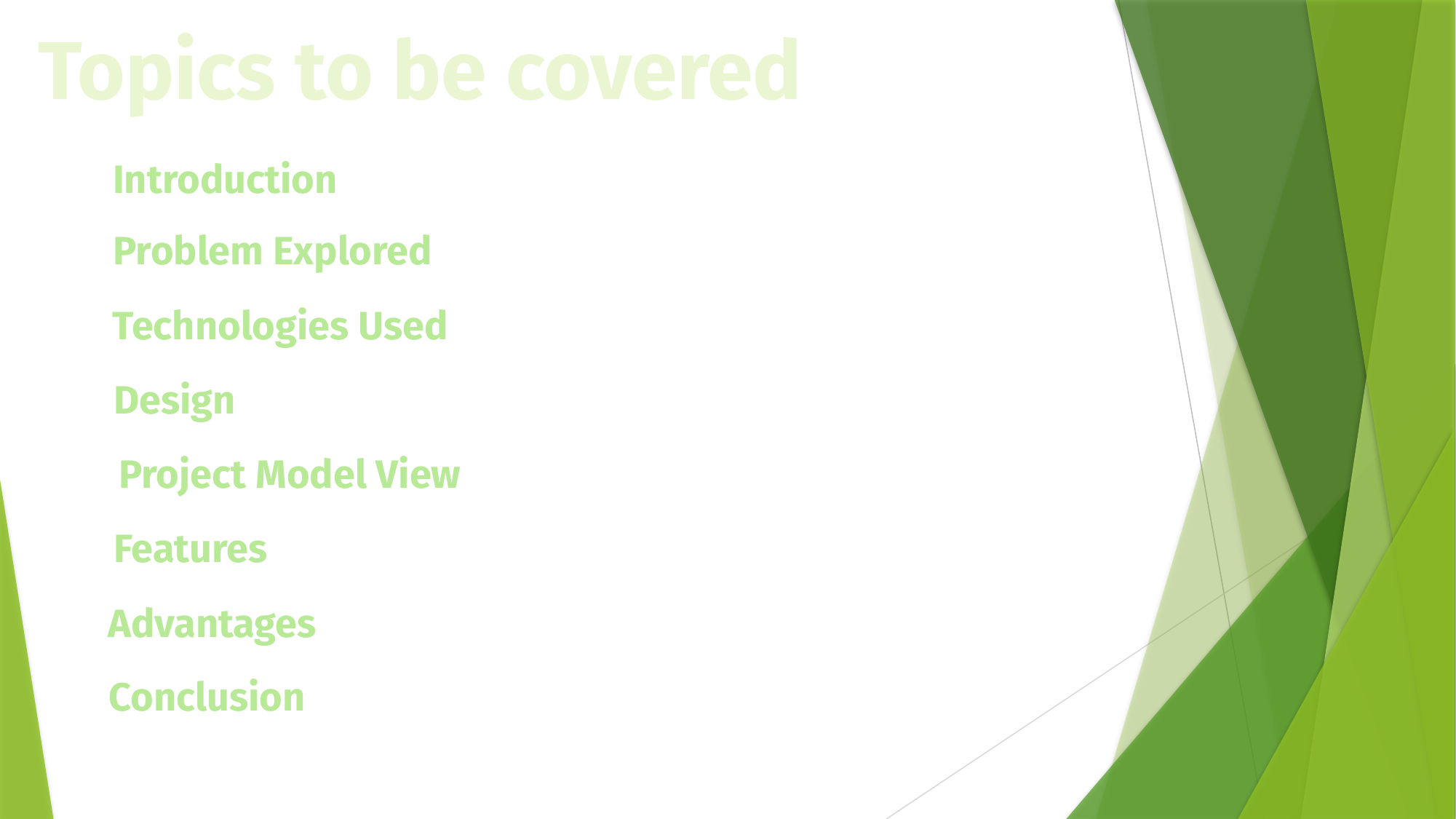

Topics to be covered
Introduction
Problem Explored
Technologies Used
Design
Project Model View
Features
Advantages
Conclusion